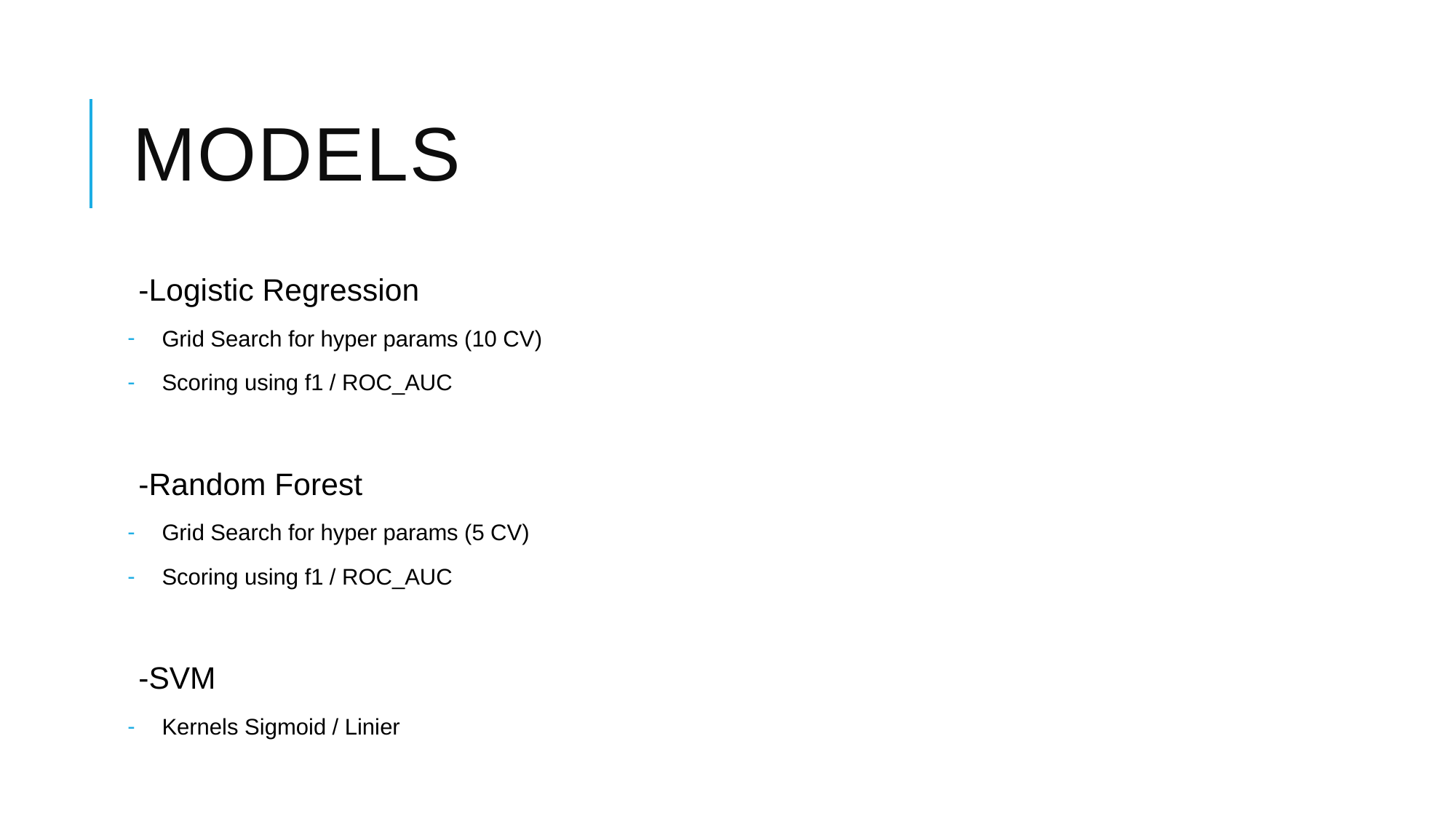

# models
-Logistic Regression
Grid Search for hyper params (10 CV)
Scoring using f1 / ROC_AUC

-Random Forest
Grid Search for hyper params (5 CV)
Scoring using f1 / ROC_AUC

-SVM
Kernels Sigmoid / Linier